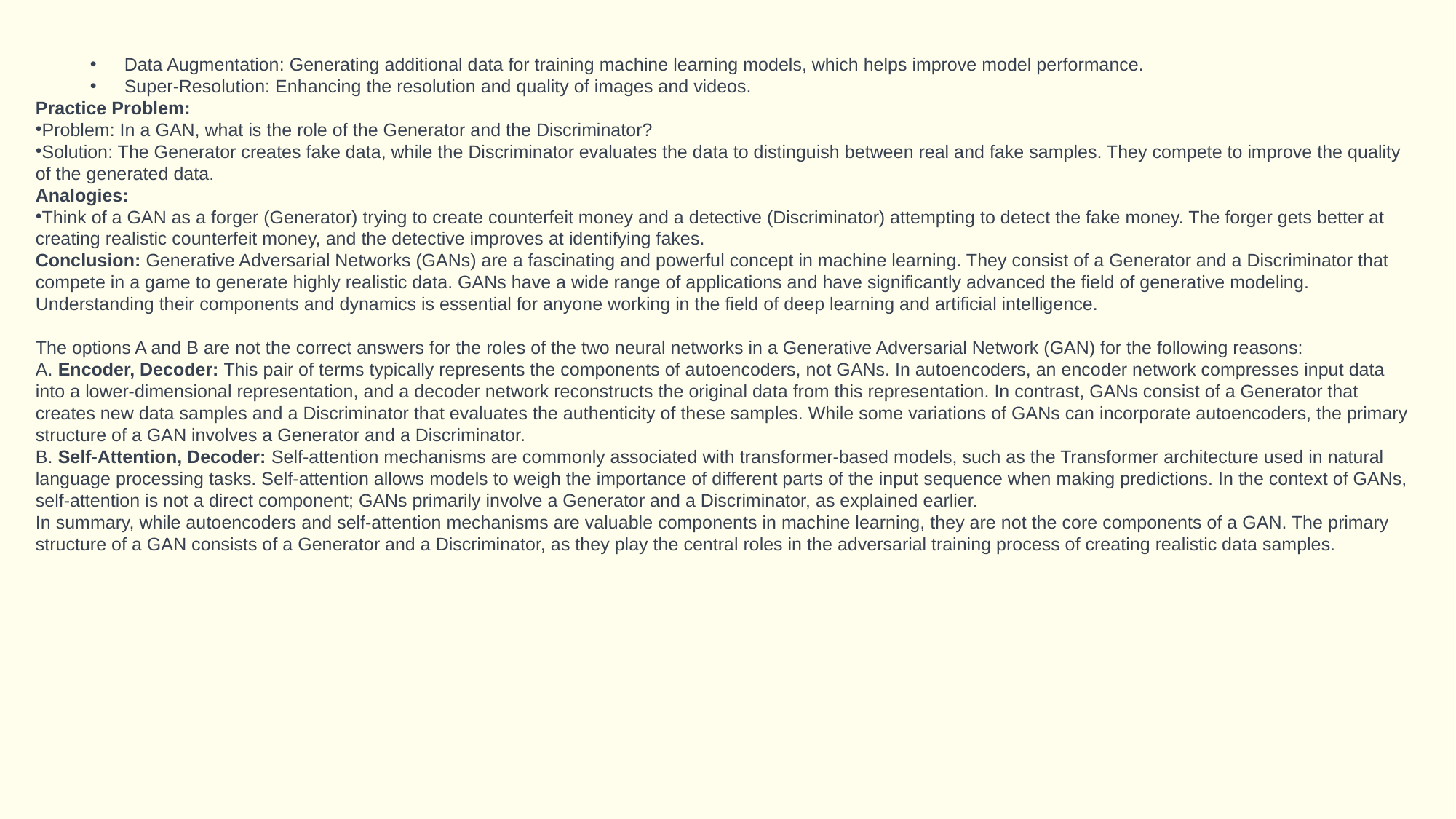

Data Augmentation: Generating additional data for training machine learning models, which helps improve model performance.
Super-Resolution: Enhancing the resolution and quality of images and videos.
Practice Problem:
Problem: In a GAN, what is the role of the Generator and the Discriminator?
Solution: The Generator creates fake data, while the Discriminator evaluates the data to distinguish between real and fake samples. They compete to improve the quality of the generated data.
Analogies:
Think of a GAN as a forger (Generator) trying to create counterfeit money and a detective (Discriminator) attempting to detect the fake money. The forger gets better at creating realistic counterfeit money, and the detective improves at identifying fakes.
Conclusion: Generative Adversarial Networks (GANs) are a fascinating and powerful concept in machine learning. They consist of a Generator and a Discriminator that compete in a game to generate highly realistic data. GANs have a wide range of applications and have significantly advanced the field of generative modeling. Understanding their components and dynamics is essential for anyone working in the field of deep learning and artificial intelligence.

The options A and B are not the correct answers for the roles of the two neural networks in a Generative Adversarial Network (GAN) for the following reasons:
A. Encoder, Decoder: This pair of terms typically represents the components of autoencoders, not GANs. In autoencoders, an encoder network compresses input data into a lower-dimensional representation, and a decoder network reconstructs the original data from this representation. In contrast, GANs consist of a Generator that creates new data samples and a Discriminator that evaluates the authenticity of these samples. While some variations of GANs can incorporate autoencoders, the primary structure of a GAN involves a Generator and a Discriminator.
B. Self-Attention, Decoder: Self-attention mechanisms are commonly associated with transformer-based models, such as the Transformer architecture used in natural language processing tasks. Self-attention allows models to weigh the importance of different parts of the input sequence when making predictions. In the context of GANs, self-attention is not a direct component; GANs primarily involve a Generator and a Discriminator, as explained earlier.
In summary, while autoencoders and self-attention mechanisms are valuable components in machine learning, they are not the core components of a GAN. The primary structure of a GAN consists of a Generator and a Discriminator, as they play the central roles in the adversarial training process of creating realistic data samples.